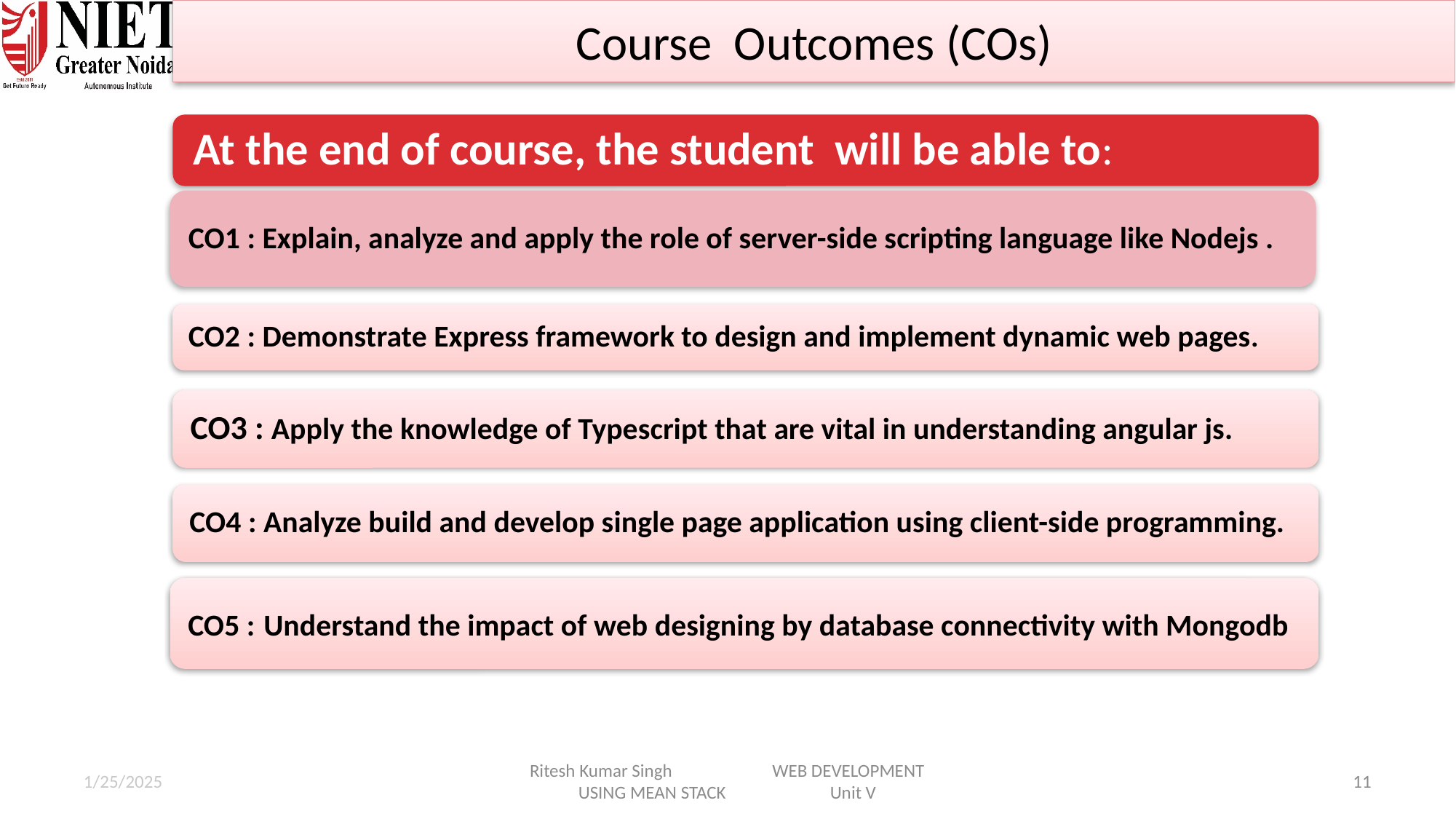

Course  Outcomes (COs)
At the end of course, the student  will be able to:
CO1 : Explain, analyze and apply the role of server-side scripting language like Nodejs .
CO2 : Demonstrate Express framework to design and implement dynamic web pages.
CO3 : Apply the knowledge of Typescript that are vital in understanding angular js.
CO4 : Analyze build and develop single page application using client-side programming.
CO5 : Understand the impact of web designing by database connectivity with Mongodb
1/25/2025
Ritesh Kumar Singh                        WEB DEVELOPMENT USING MEAN STACK                         Unit V
11